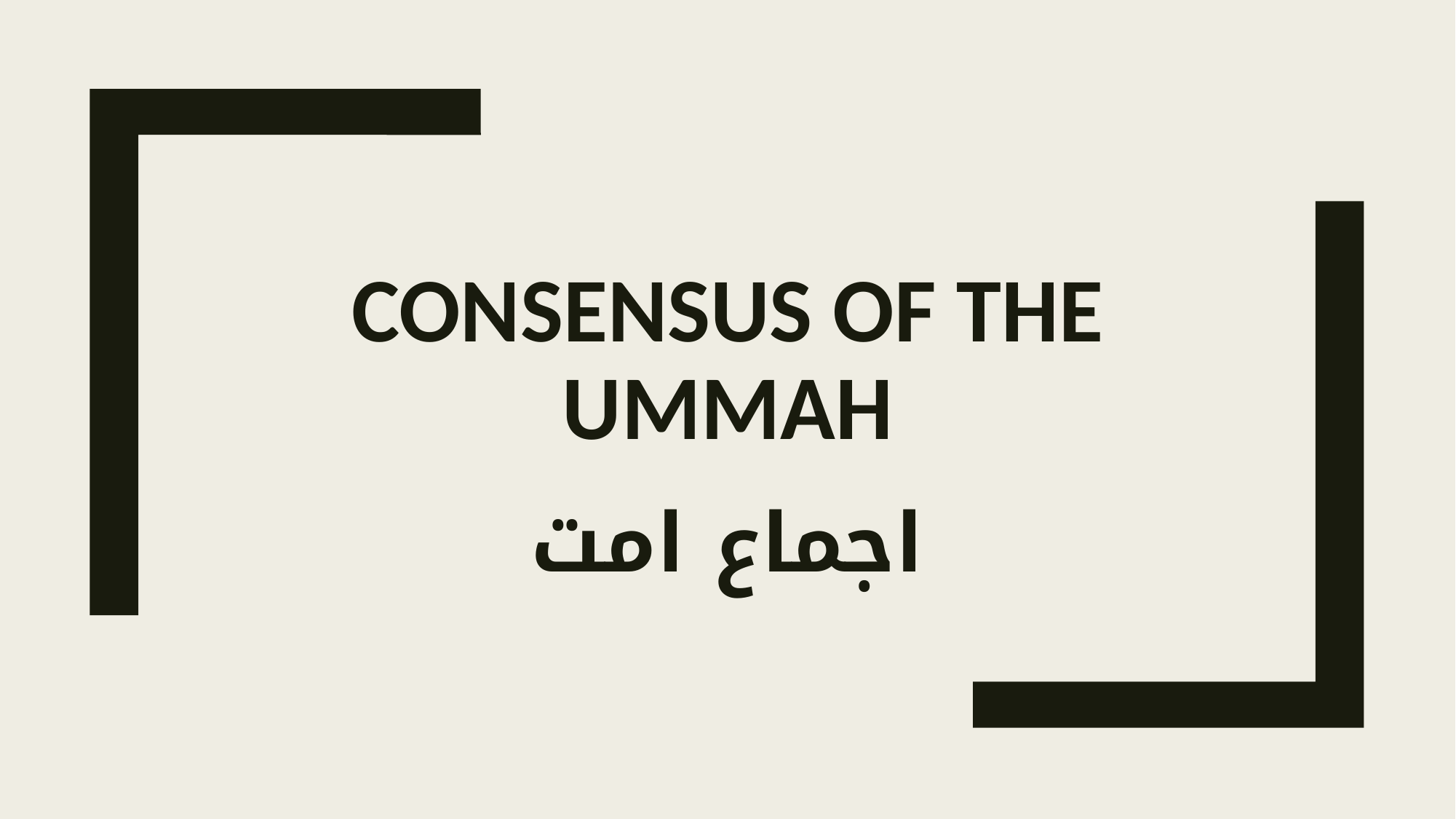

# Consensus of the ummah
اجماع امت